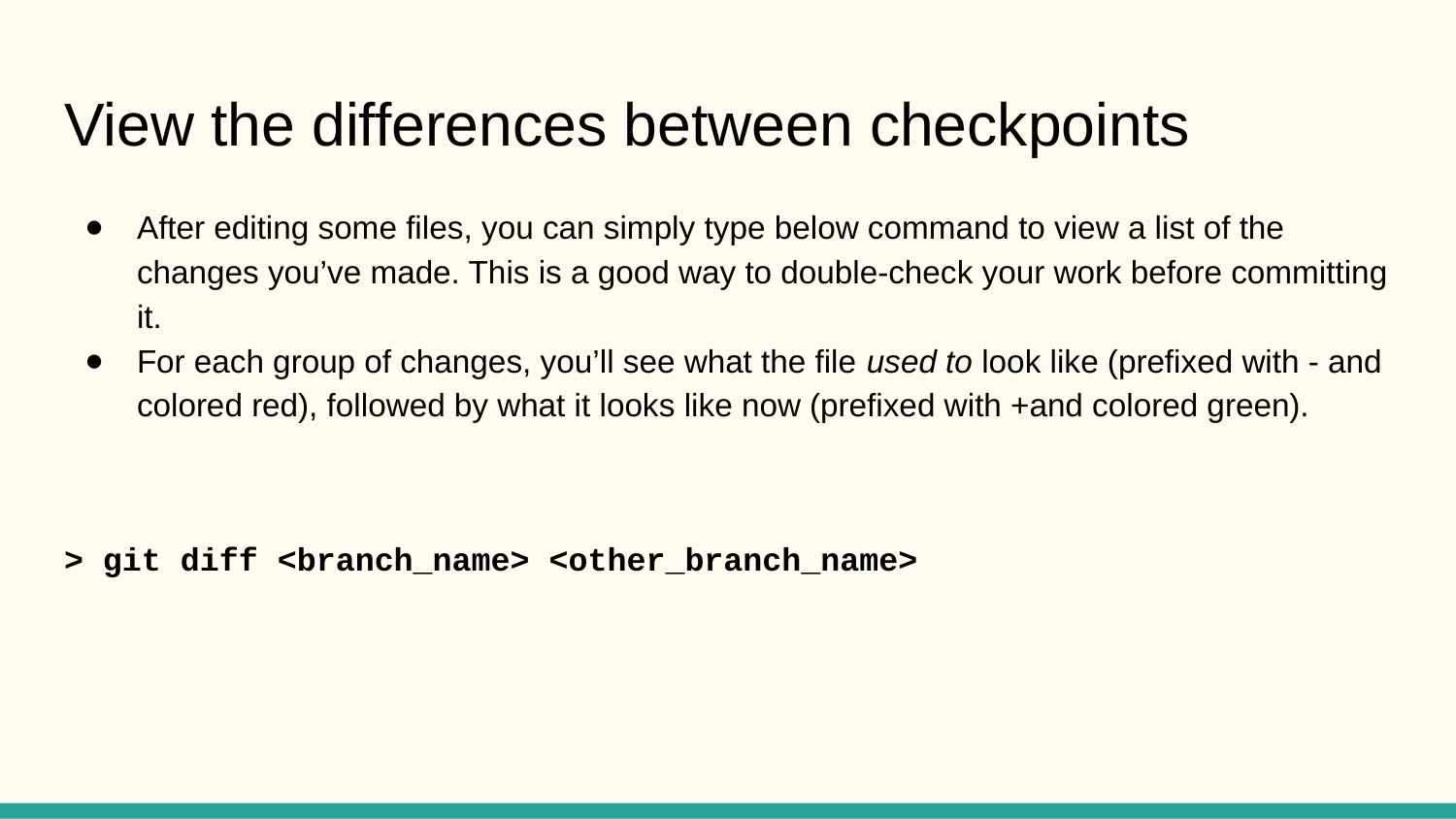

# View the differences between checkpoints
After editing some files, you can simply type below command to view a list of the changes you’ve made. This is a good way to double-check your work before committing it.
For each group of changes, you’ll see what the file used to look like (prefixed with - and colored red), followed by what it looks like now (prefixed with +and colored green).

> git diff <branch_name> <other_branch_name>